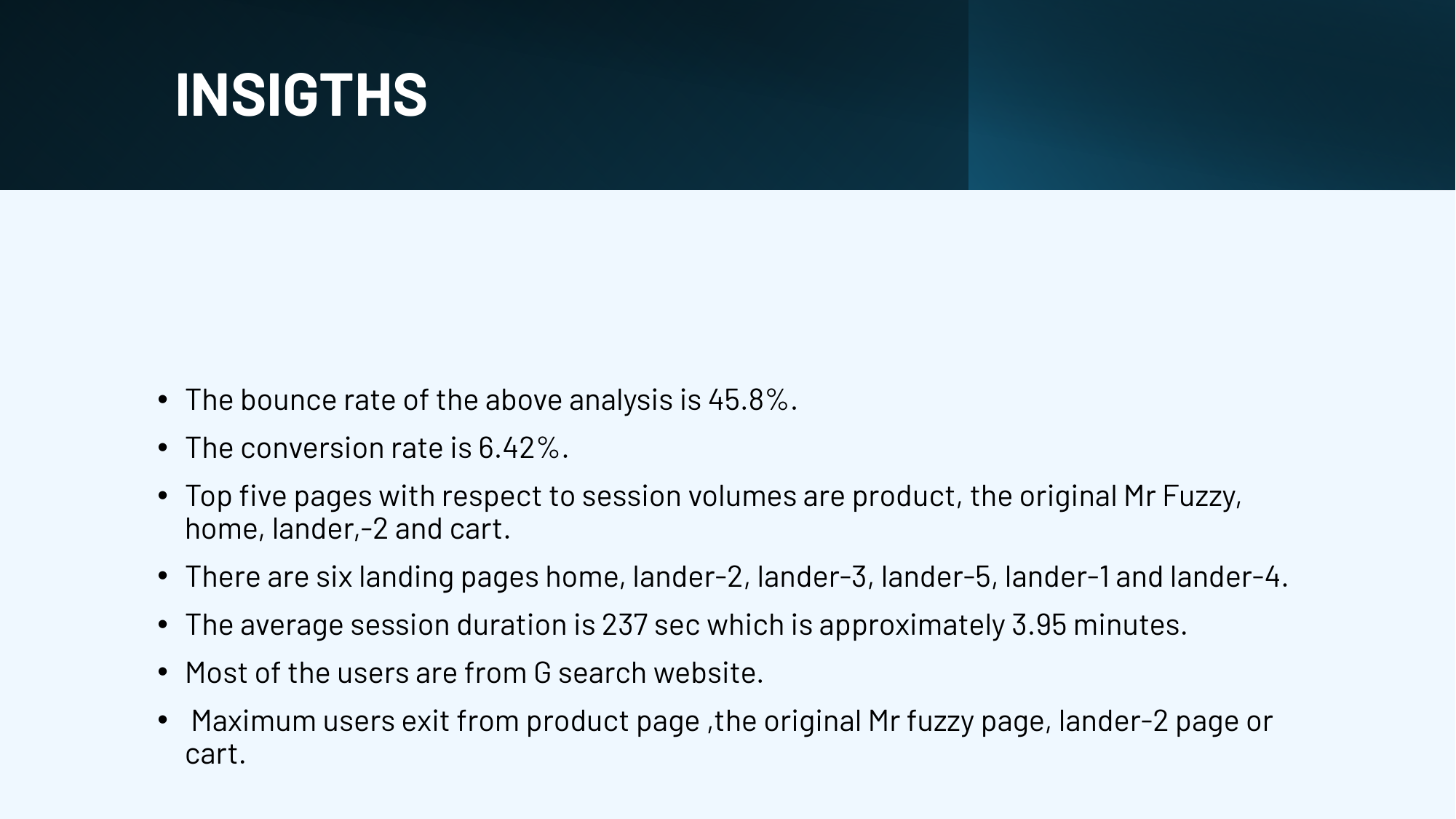

INSIGTHS
The bounce rate of the above analysis is 45.8%.
The conversion rate is 6.42%.
Top five pages with respect to session volumes are product, the original Mr Fuzzy, home, lander,-2 and cart.
There are six landing pages home, lander-2, lander-3, lander-5, lander-1 and lander-4.
The average session duration is 237 sec which is approximately 3.95 minutes.
Most of the users are from G search website.
 Maximum users exit from product page ,the original Mr fuzzy page, lander-2 page or cart.